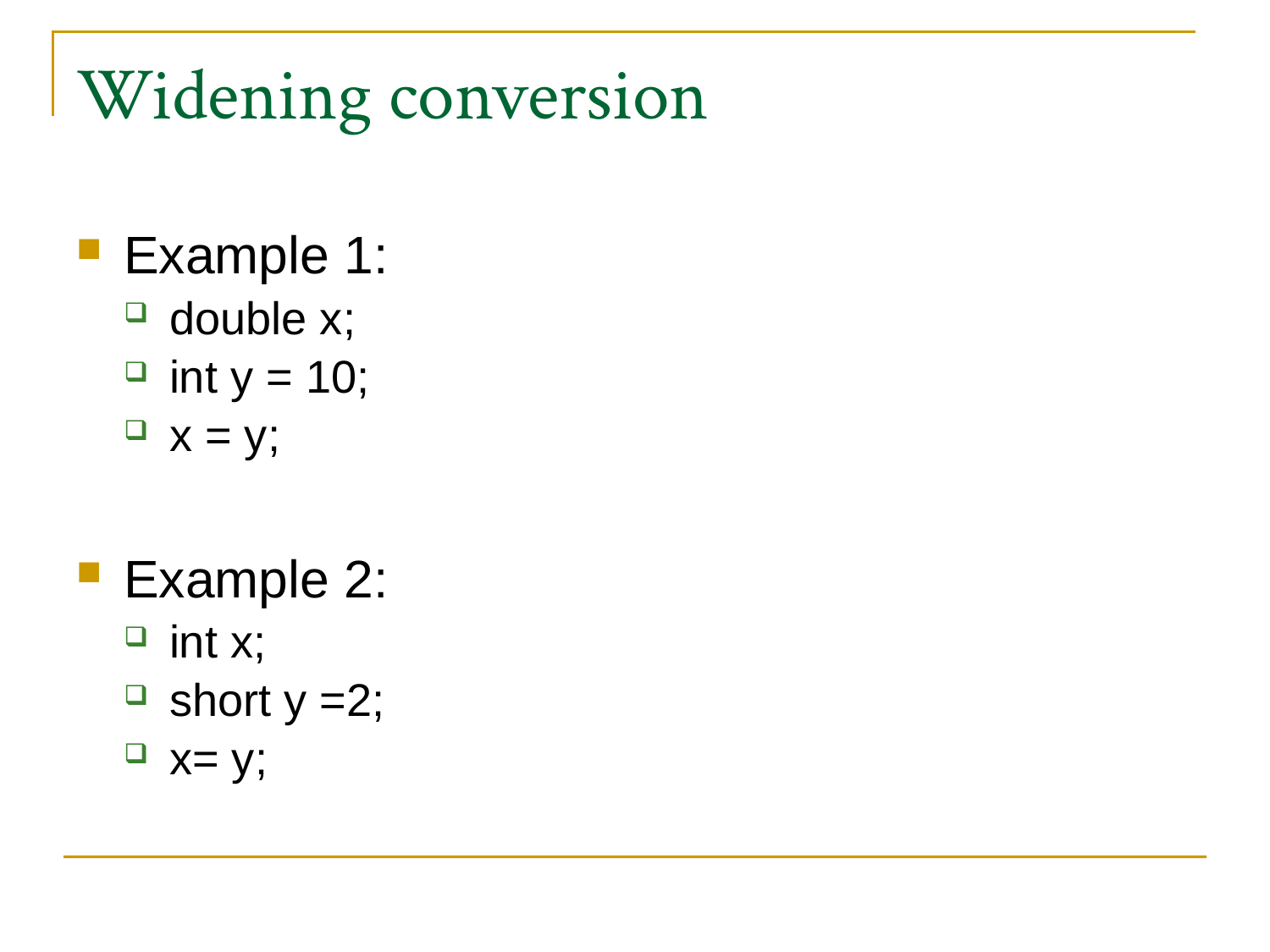

# Widening conversion
Example 1:
double x;
int y = 10;
x = y;

Example 2:
int x;
short y =2;
x= y;